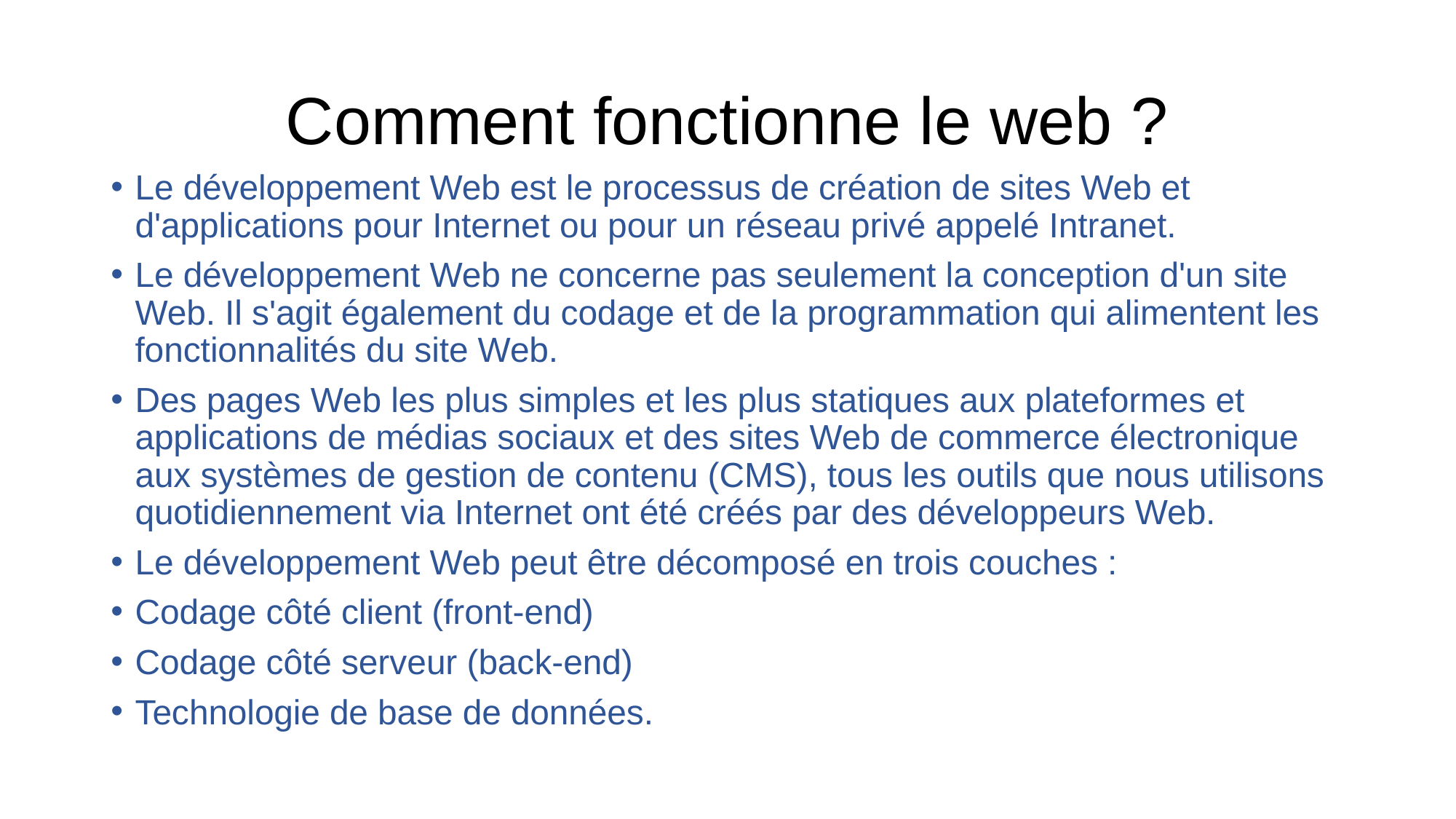

# Comment fonctionne le web ?
Le développement Web est le processus de création de sites Web et d'applications pour Internet ou pour un réseau privé appelé Intranet.
Le développement Web ne concerne pas seulement la conception d'un site Web. Il s'agit également du codage et de la programmation qui alimentent les fonctionnalités du site Web.
Des pages Web les plus simples et les plus statiques aux plateformes et applications de médias sociaux et des sites Web de commerce électronique aux systèmes de gestion de contenu (CMS), tous les outils que nous utilisons quotidiennement via Internet ont été créés par des développeurs Web.
Le développement Web peut être décomposé en trois couches :
Codage côté client (front-end)
Codage côté serveur (back-end)
Technologie de base de données.